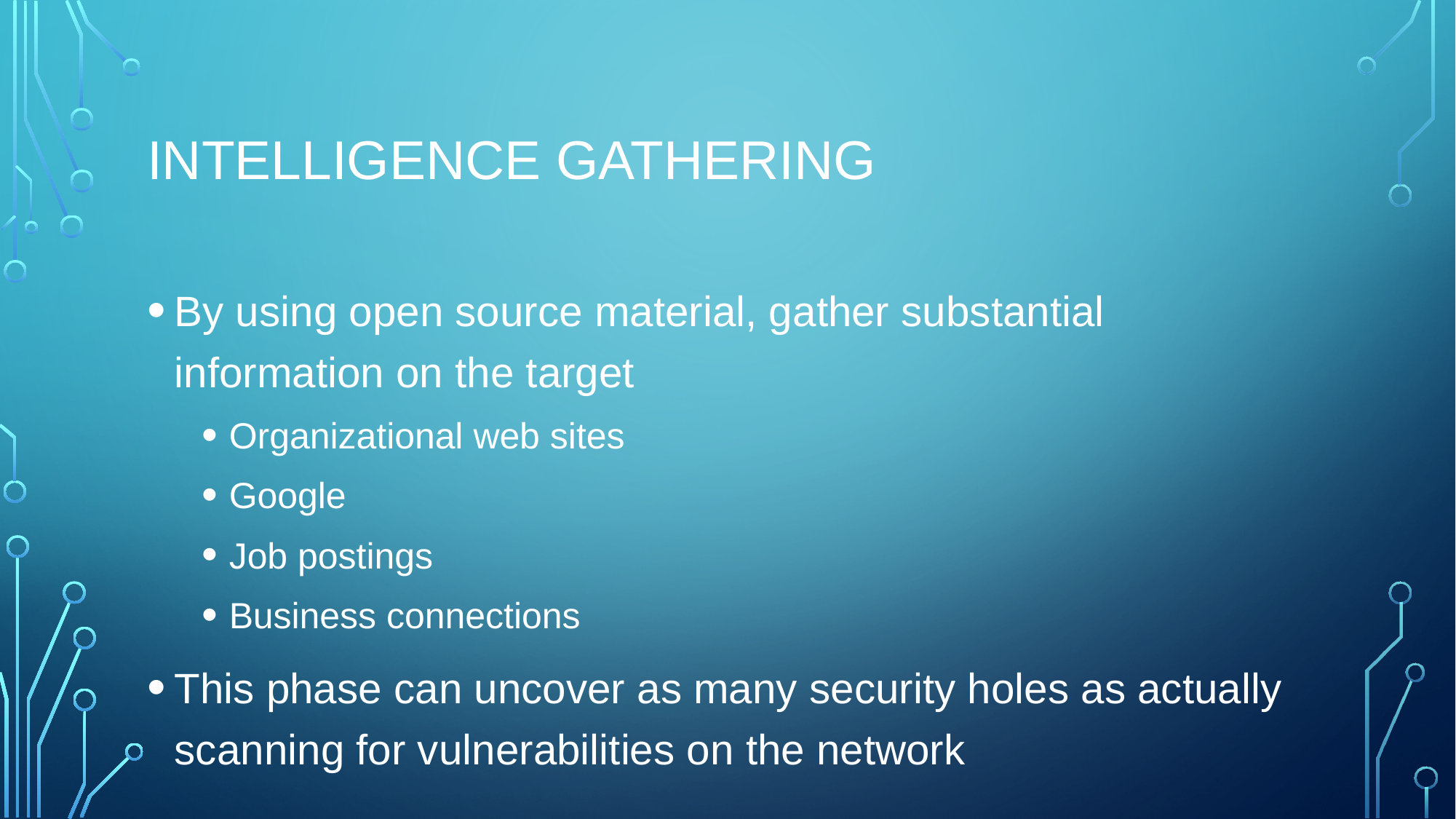

# Intelligence Gathering
By using open source material, gather substantial information on the target
Organizational web sites
Google
Job postings
Business connections
This phase can uncover as many security holes as actually scanning for vulnerabilities on the network